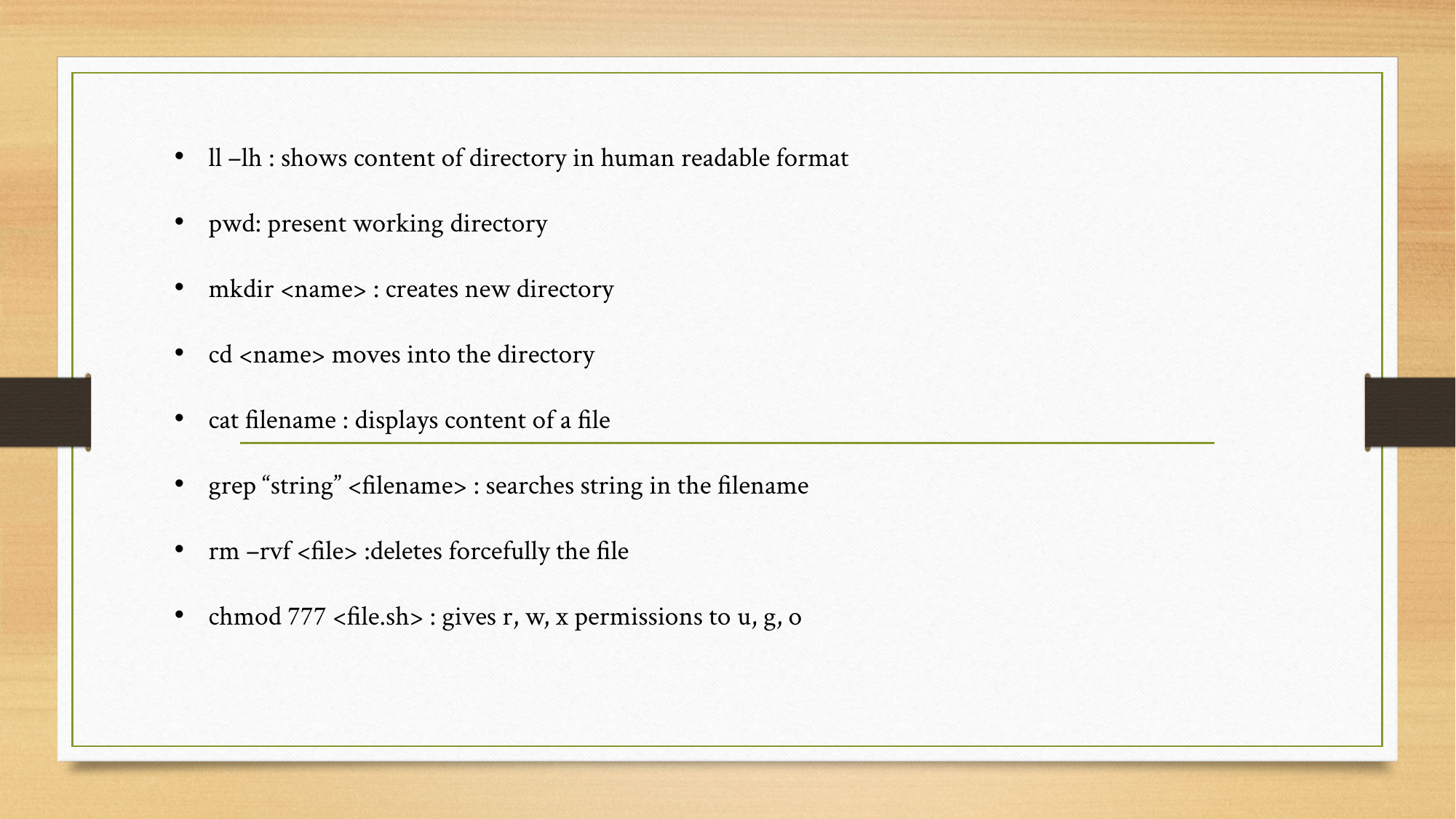

ll –lh : shows content of directory in human readable format
pwd: present working directory

mkdir <name> : creates new directory

cd <name> moves into the directory

cat filename : displays content of a file

grep “string” <filename> : searches string in the filename

rm –rvf <file> :deletes forcefully the file

chmod 777 <file.sh> : gives r, w, x permissions to u, g, o